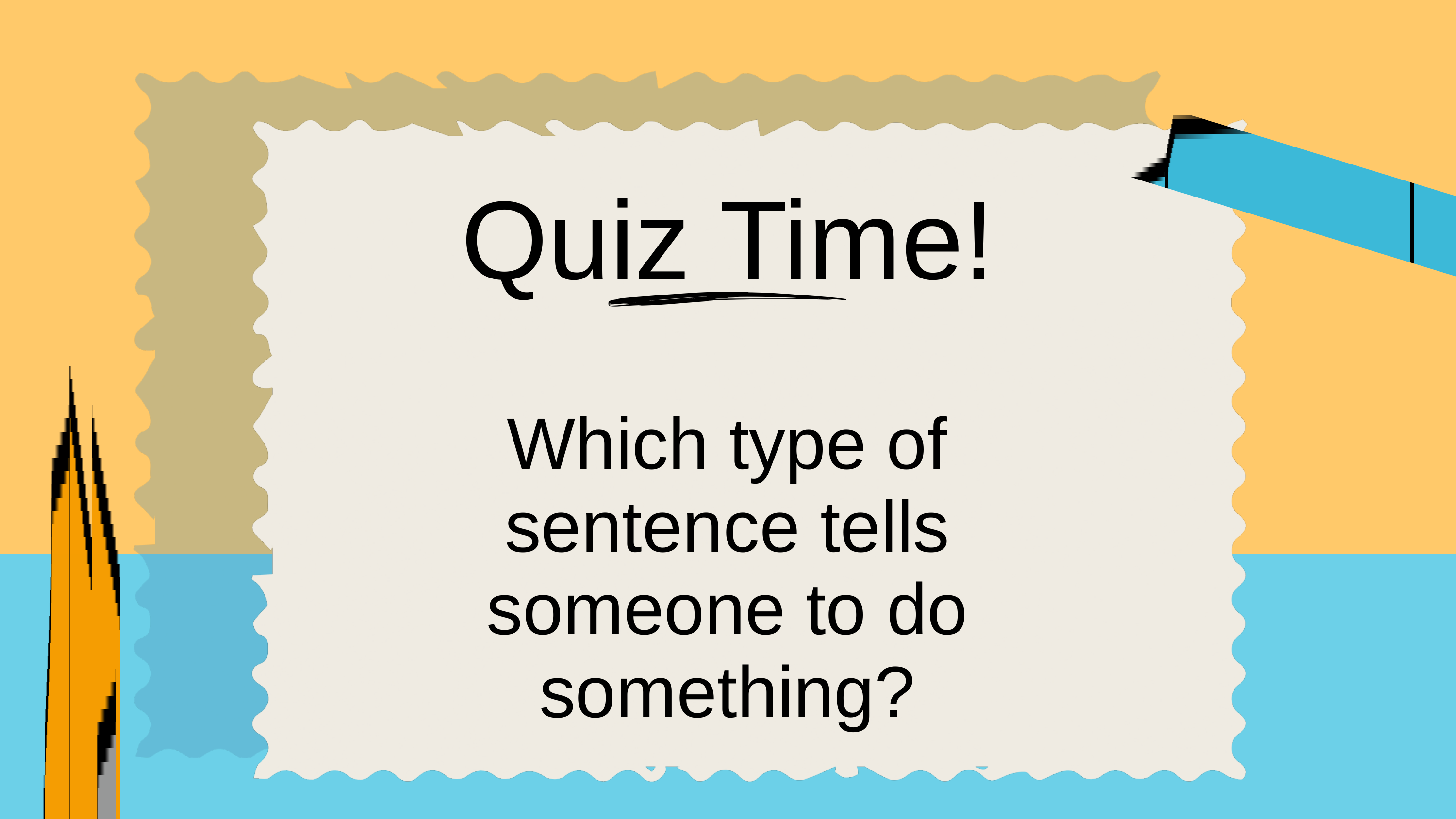

Quiz Time!

Which type of sentence tells someone to do something?